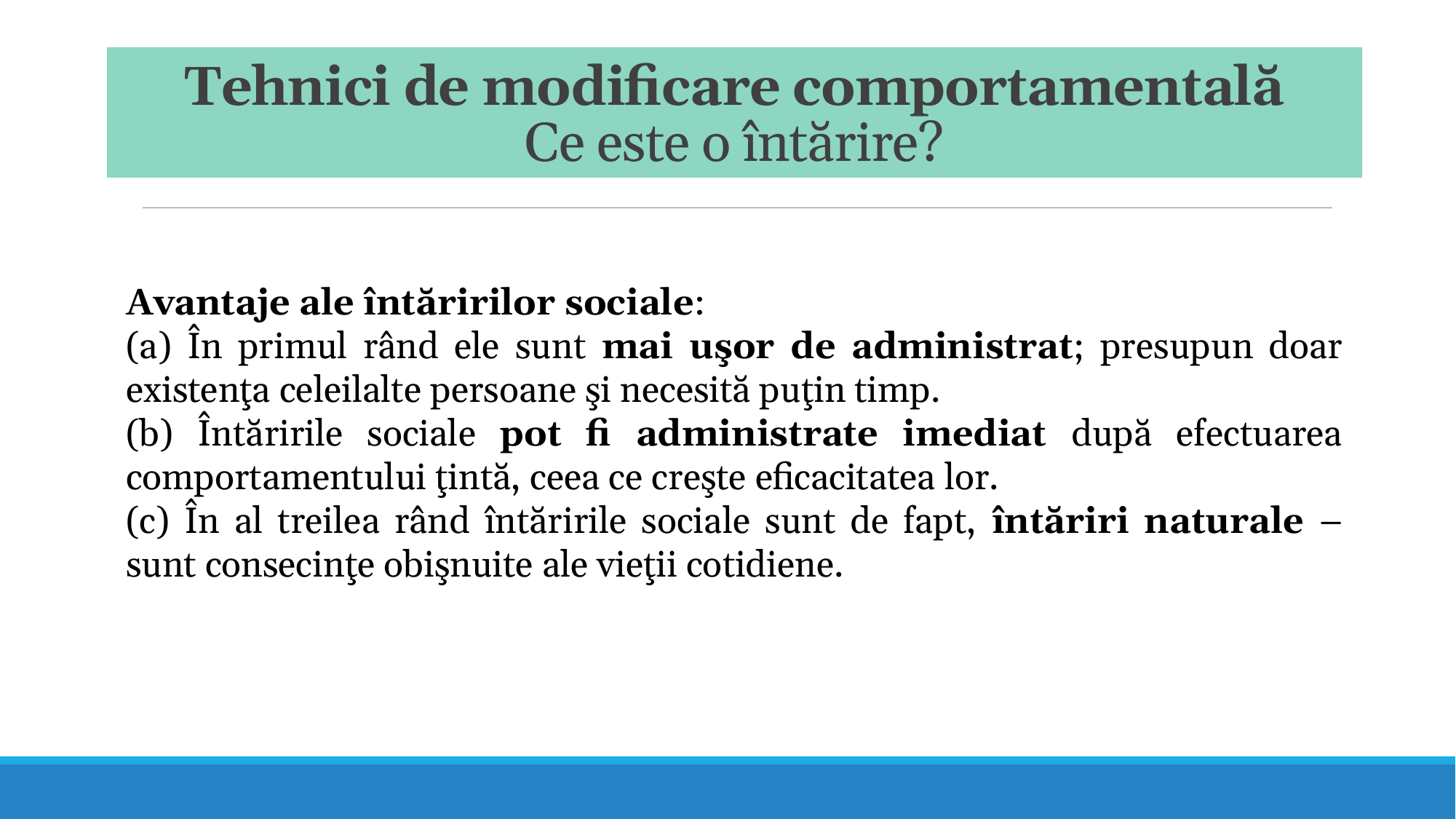

# Tehnici de modificare comportamentală Ce este o întărire?
Avantaje ale întăririlor sociale:
(a) În primul rând ele sunt mai uşor de administrat; presupun doar existenţa celeilalte persoane şi necesită puţin timp.
(b) Întăririle sociale pot fi administrate imediat după efectuarea comportamentului ţintă, ceea ce creşte eficacitatea lor.
(c) În al treilea rând întăririle sociale sunt de fapt, întăriri naturale – sunt consecinţe obişnuite ale vieţii cotidiene.